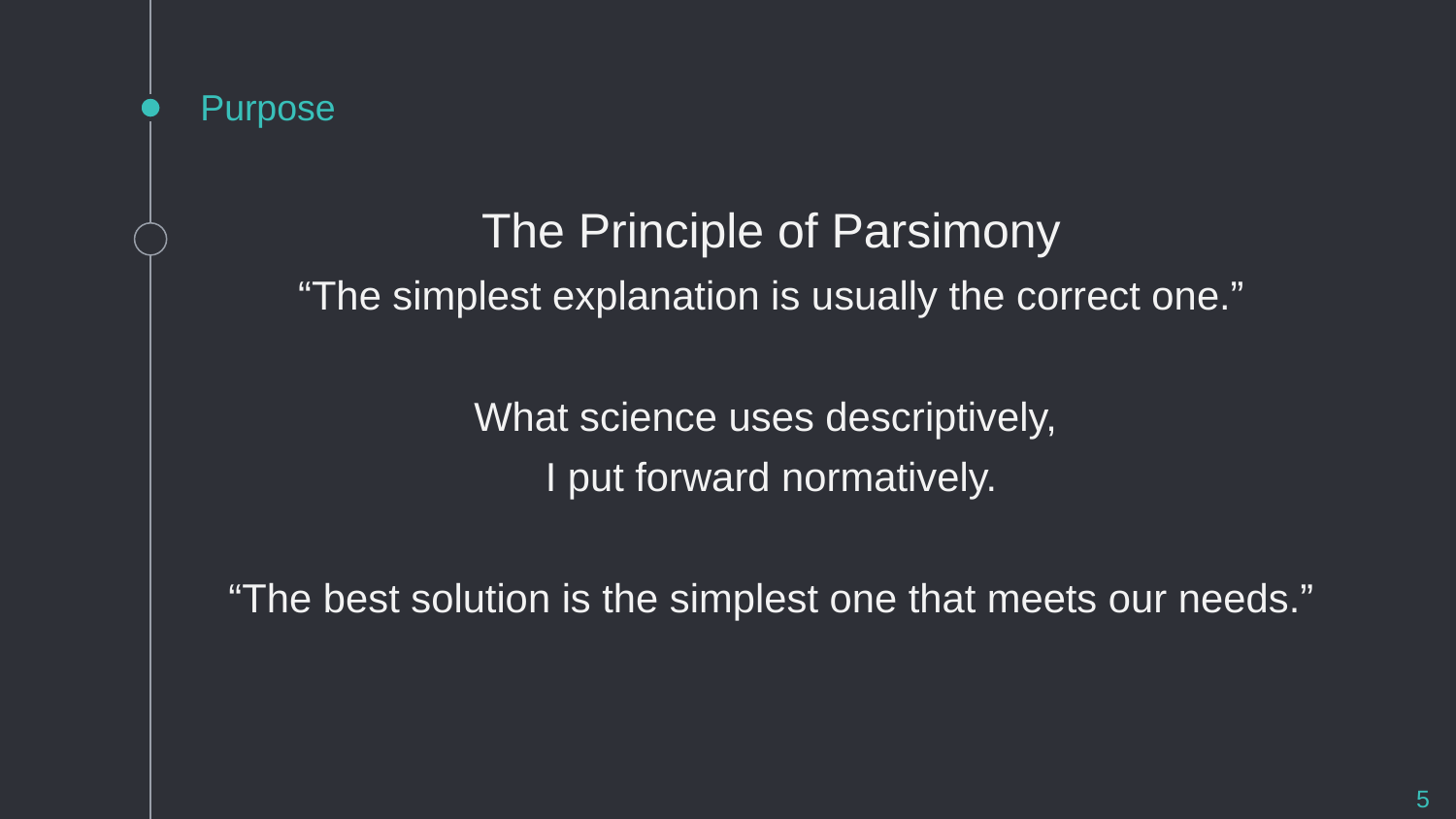

# Purpose
The Principle of Parsimony
“The simplest explanation is usually the correct one.”

What science uses descriptively,
I put forward normatively.

“The best solution is the simplest one that meets our needs.”
5